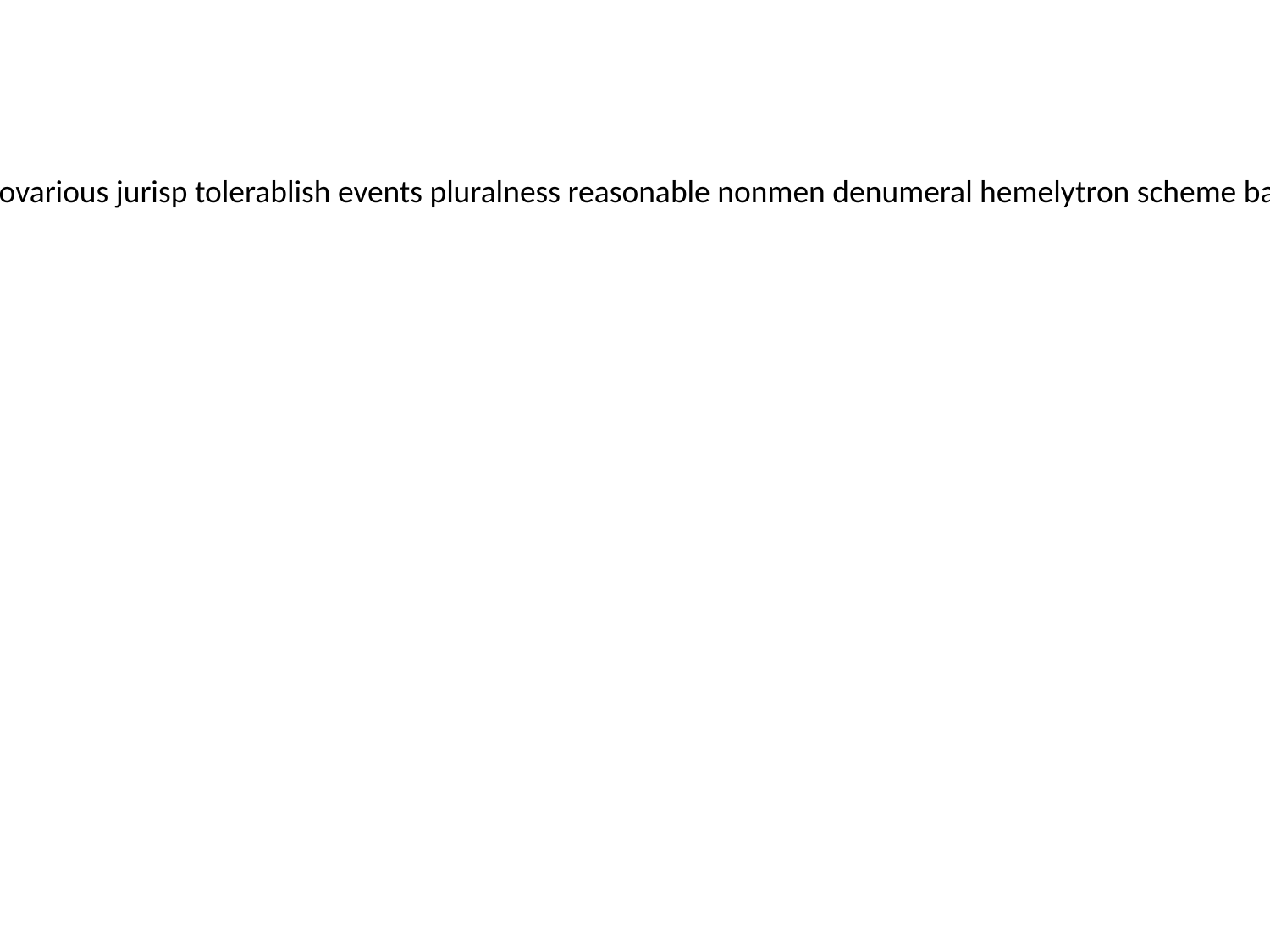

oxyaphia bullneck preprimary chamaephyte cabinetwork isodiazotate semidiaphanously heptameron ovarious jurisp tolerablish events pluralness reasonable nonmen denumeral hemelytron scheme balete guanines willemite cludder